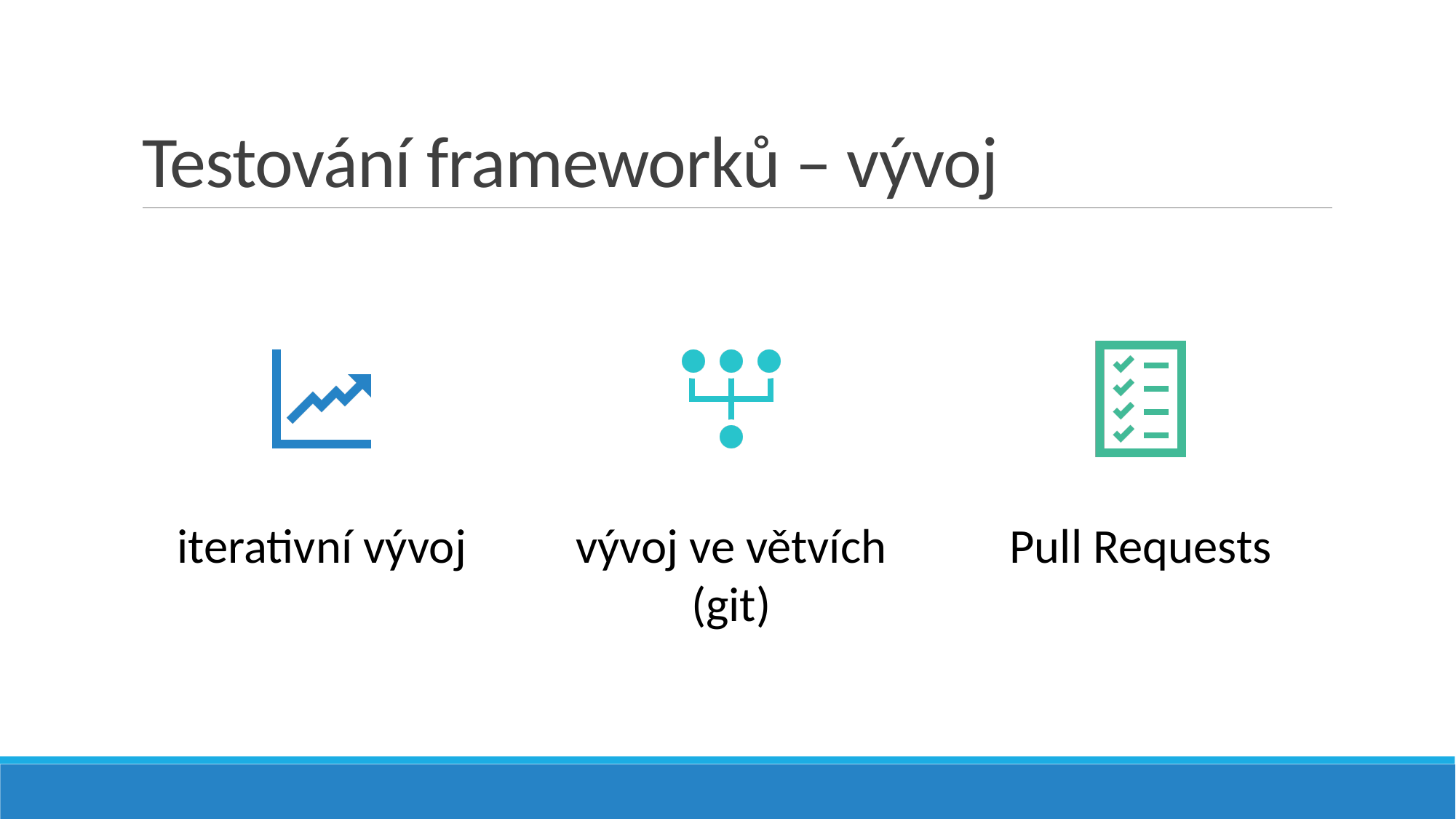

# Testování frameworků – vývoj
iterativní vývoj
vývoj ve větvích (git)
Pull Requests